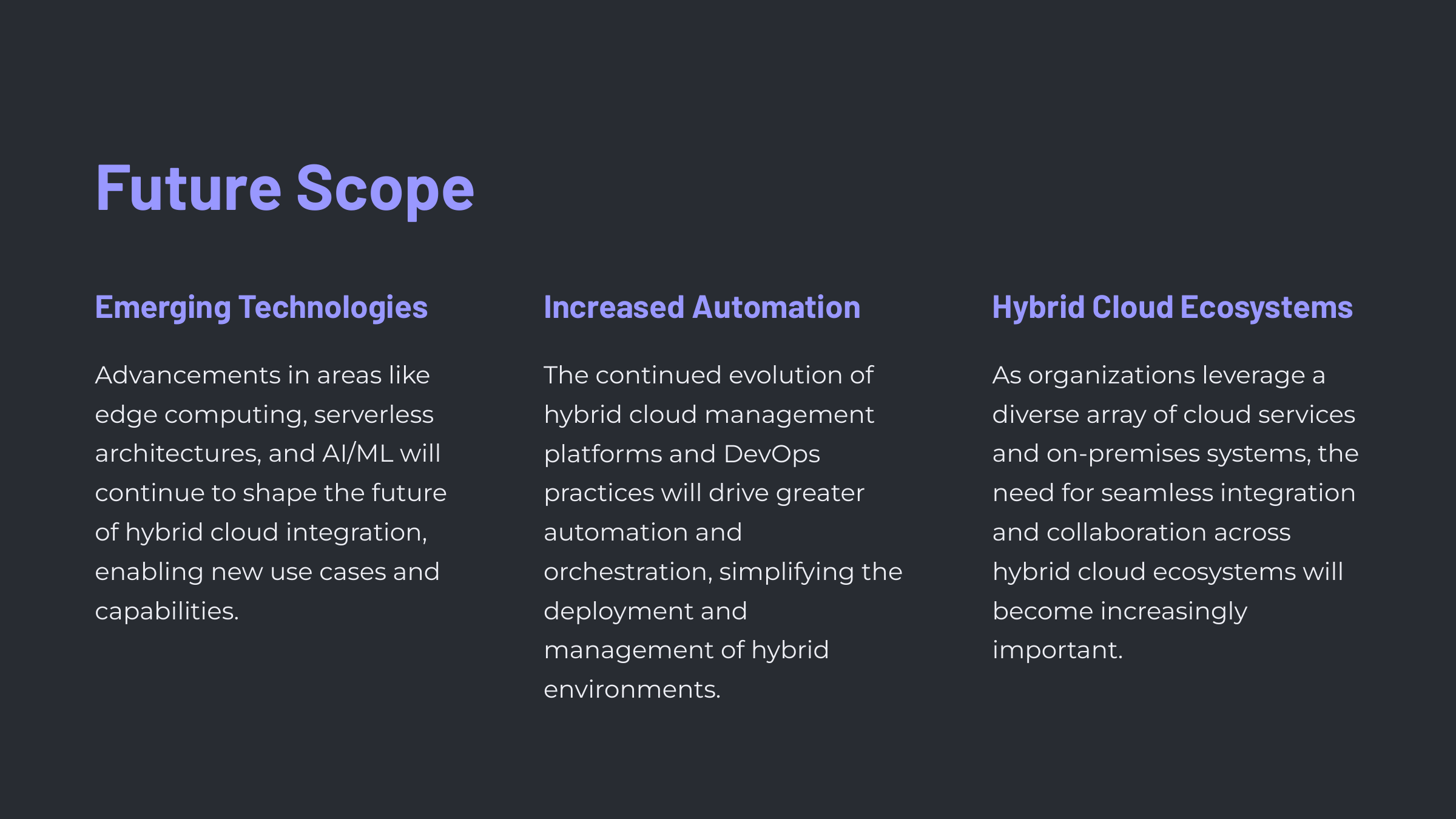

Future Scope
Emerging Technologies
Increased Automation
Hybrid Cloud Ecosystems
Advancements in areas like edge computing, serverless architectures, and AI/ML will continue to shape the future of hybrid cloud integration, enabling new use cases and capabilities.
The continued evolution of hybrid cloud management platforms and DevOps practices will drive greater automation and orchestration, simplifying the deployment and management of hybrid environments.
As organizations leverage a diverse array of cloud services and on-premises systems, the need for seamless integration and collaboration across hybrid cloud ecosystems will become increasingly important.